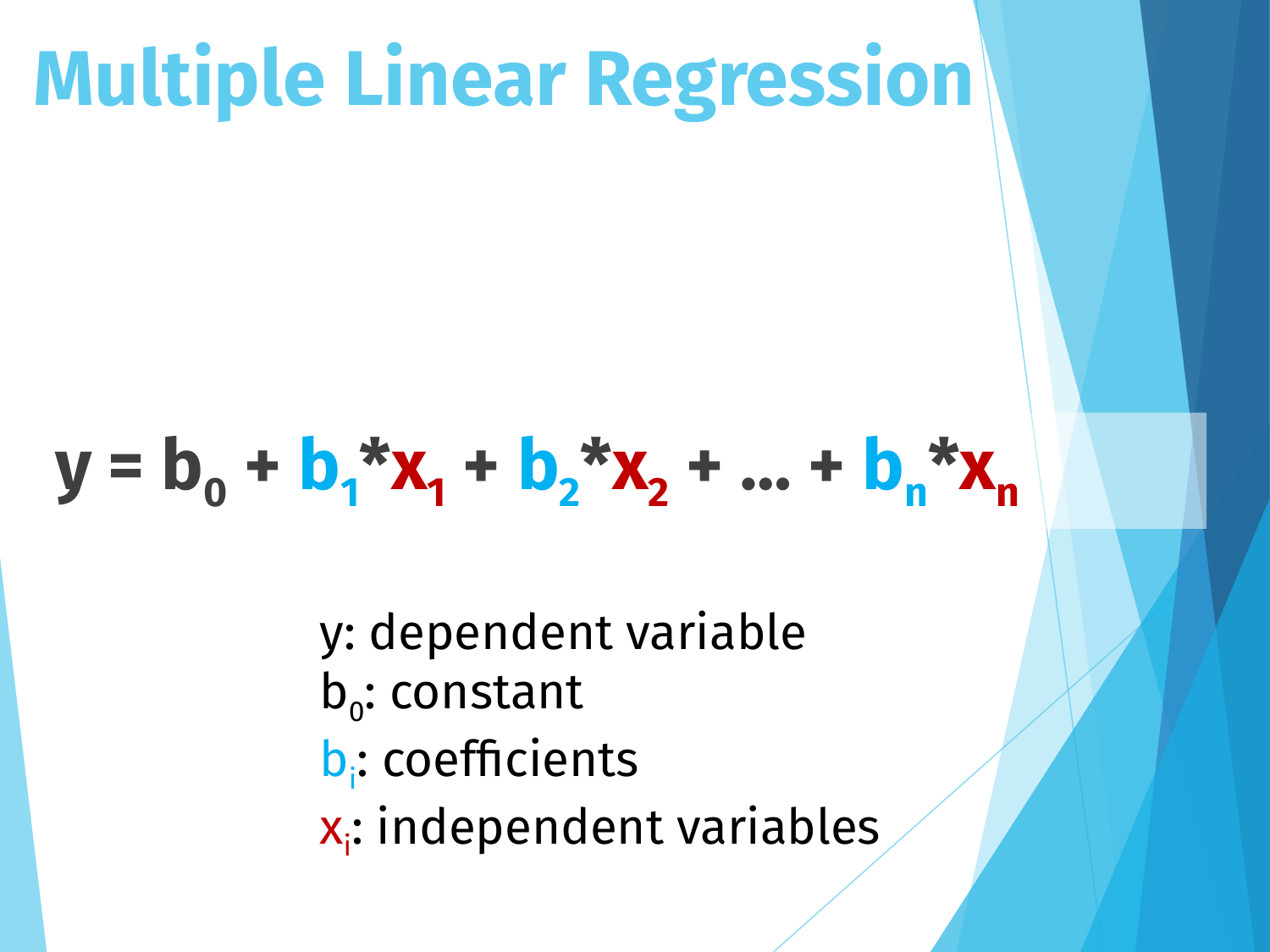

# Multiple Linear Regression
y = b0 + b1*x1 + b2*x2 + … + bn*xn
y: dependent variable
b0: constant
bi: coefficients
xi: independent variables